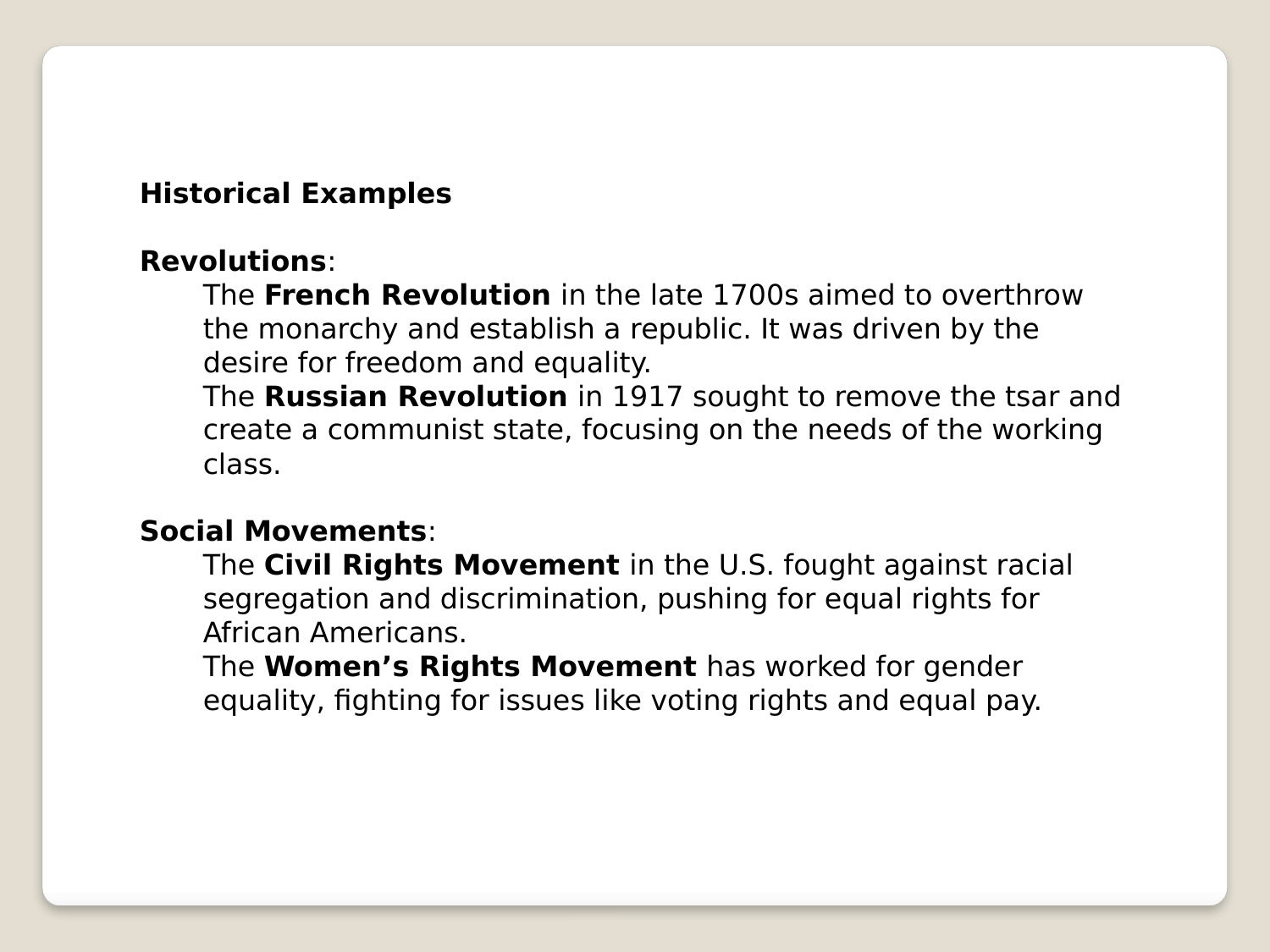

Historical Examples

Revolutions:
The French Revolution in the late 1700s aimed to overthrow the monarchy and establish a republic. It was driven by the desire for freedom and equality.
The Russian Revolution in 1917 sought to remove the tsar and create a communist state, focusing on the needs of the working class.

Social Movements:
The Civil Rights Movement in the U.S. fought against racial segregation and discrimination, pushing for equal rights for African Americans.
The Women’s Rights Movement has worked for gender equality, fighting for issues like voting rights and equal pay.